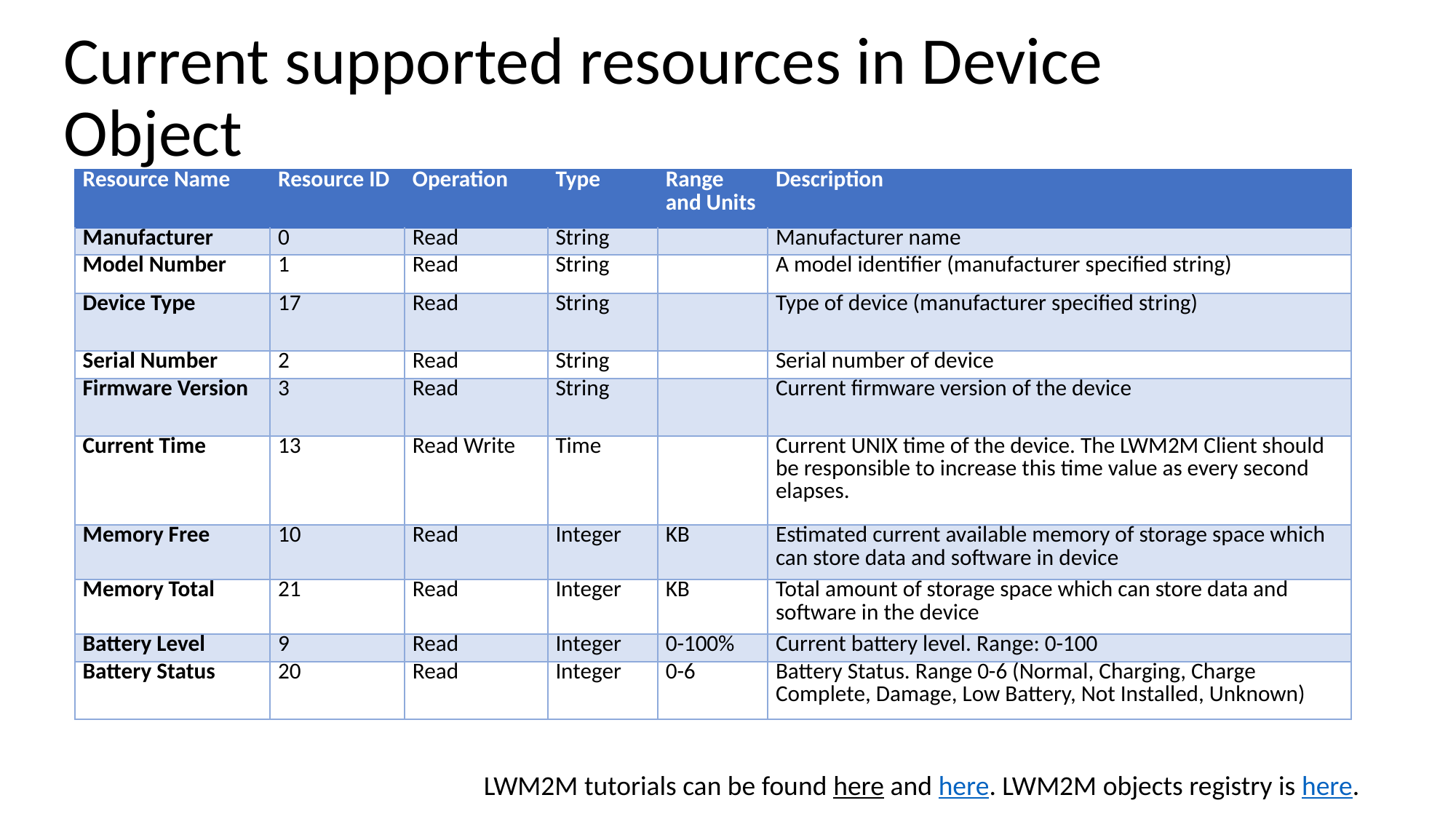

# Current supported resources in Device Object
| Resource Name | Resource ID | Operation | Type | Range and Units | Description |
| --- | --- | --- | --- | --- | --- |
| Manufacturer | 0 | Read | String |  | Manufacturer name |
| Model Number | 1 | Read | String |  | A model identifier (manufacturer specified string) |
| Device Type | 17 | Read | String |  | Type of device (manufacturer specified string) |
| Serial Number | 2 | Read | String |  | Serial number of device |
| Firmware Version | 3 | Read | String |  | Current firmware version of the device |
| Current Time | 13 | Read Write | Time |  | Current UNIX time of the device. The LWM2M Client should be responsible to increase this time value as every second elapses. |
| Memory Free | 10 | Read | Integer | KB | Estimated current available memory of storage space which can store data and software in device |
| Memory Total | 21 | Read | Integer | KB | Total amount of storage space which can store data and software in the device |
| Battery Level | 9 | Read | Integer | 0-100% | Current battery level. Range: 0-100 |
| Battery Status | 20 | Read | Integer | 0-6 | Battery Status. Range 0-6 (Normal, Charging, Charge Complete, Damage, Low Battery, Not Installed, Unknown) |
LWM2M tutorials can be found here and here. LWM2M objects registry is here.